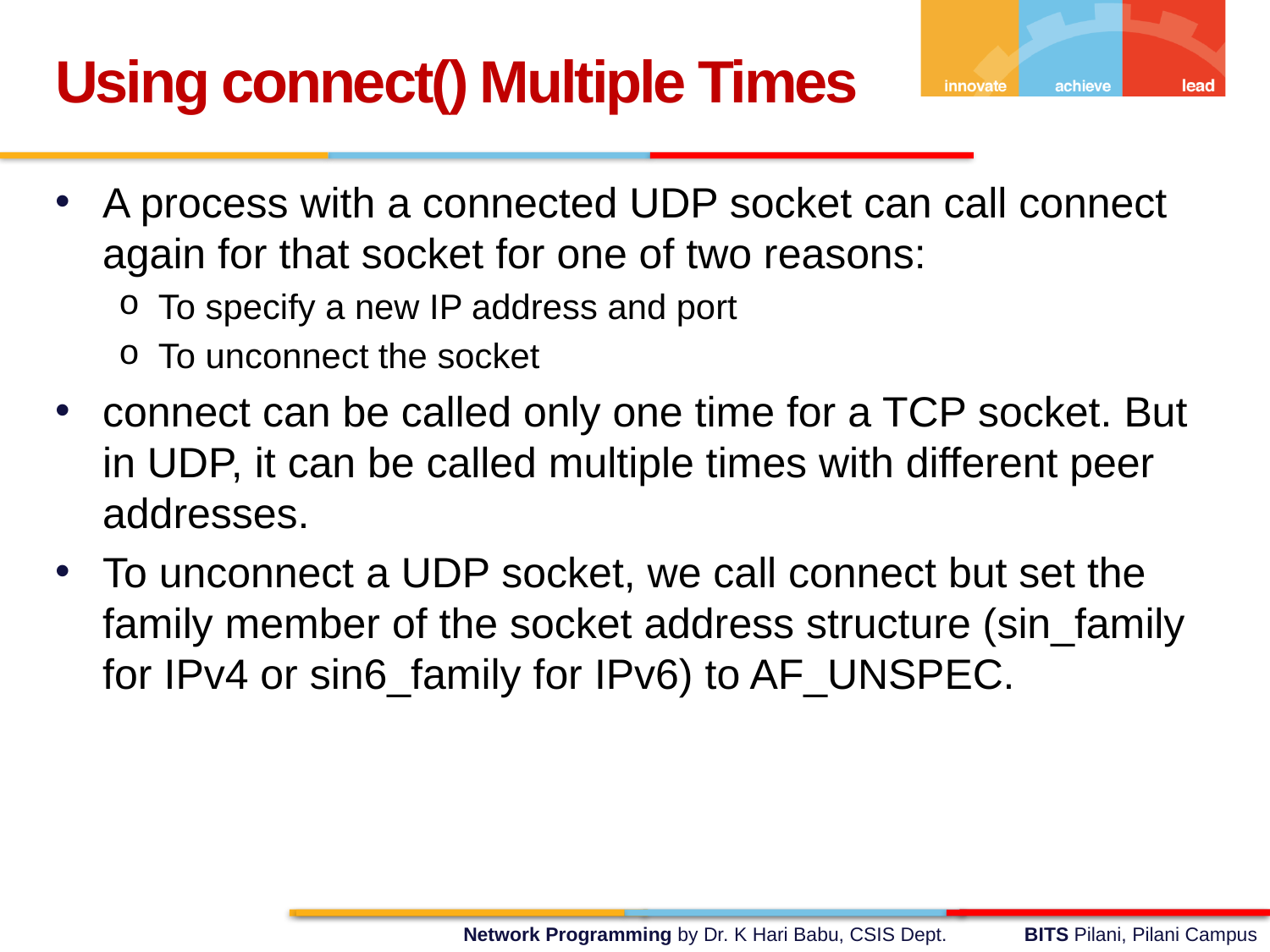

Using connect() Multiple Times
A process with a connected UDP socket can call connect again for that socket for one of two reasons:
To specify a new IP address and port
To unconnect the socket
connect can be called only one time for a TCP socket. But in UDP, it can be called multiple times with different peer addresses.
To unconnect a UDP socket, we call connect but set the family member of the socket address structure (sin_family for IPv4 or sin6_family for IPv6) to AF_UNSPEC.